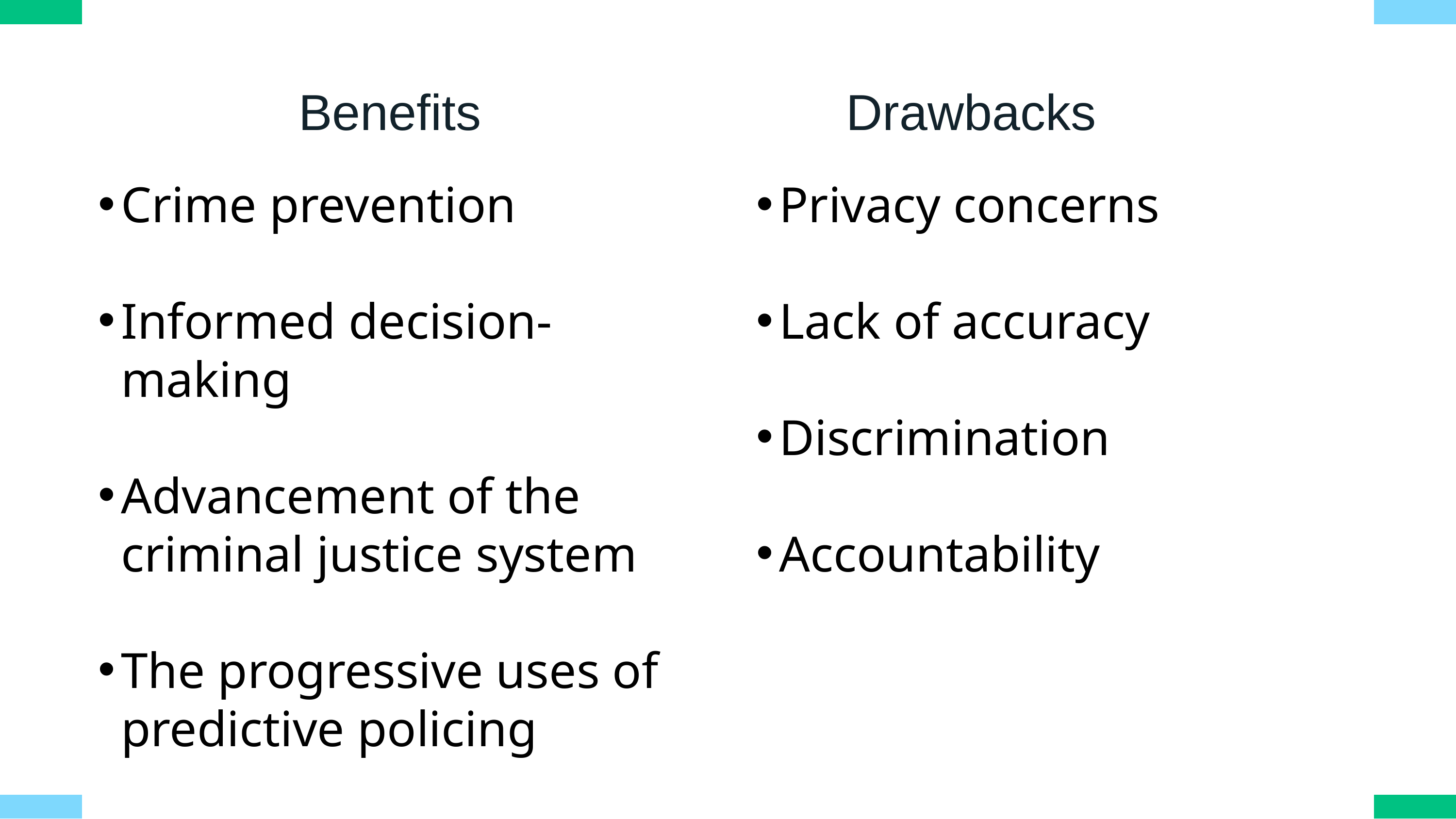

Benefits                          Drawbacks
Crime prevention

Informed decision-making

Advancement of the criminal justice system

The progressive uses of predictive policing
Privacy concerns

Lack of accuracy

Discrimination

Accountability